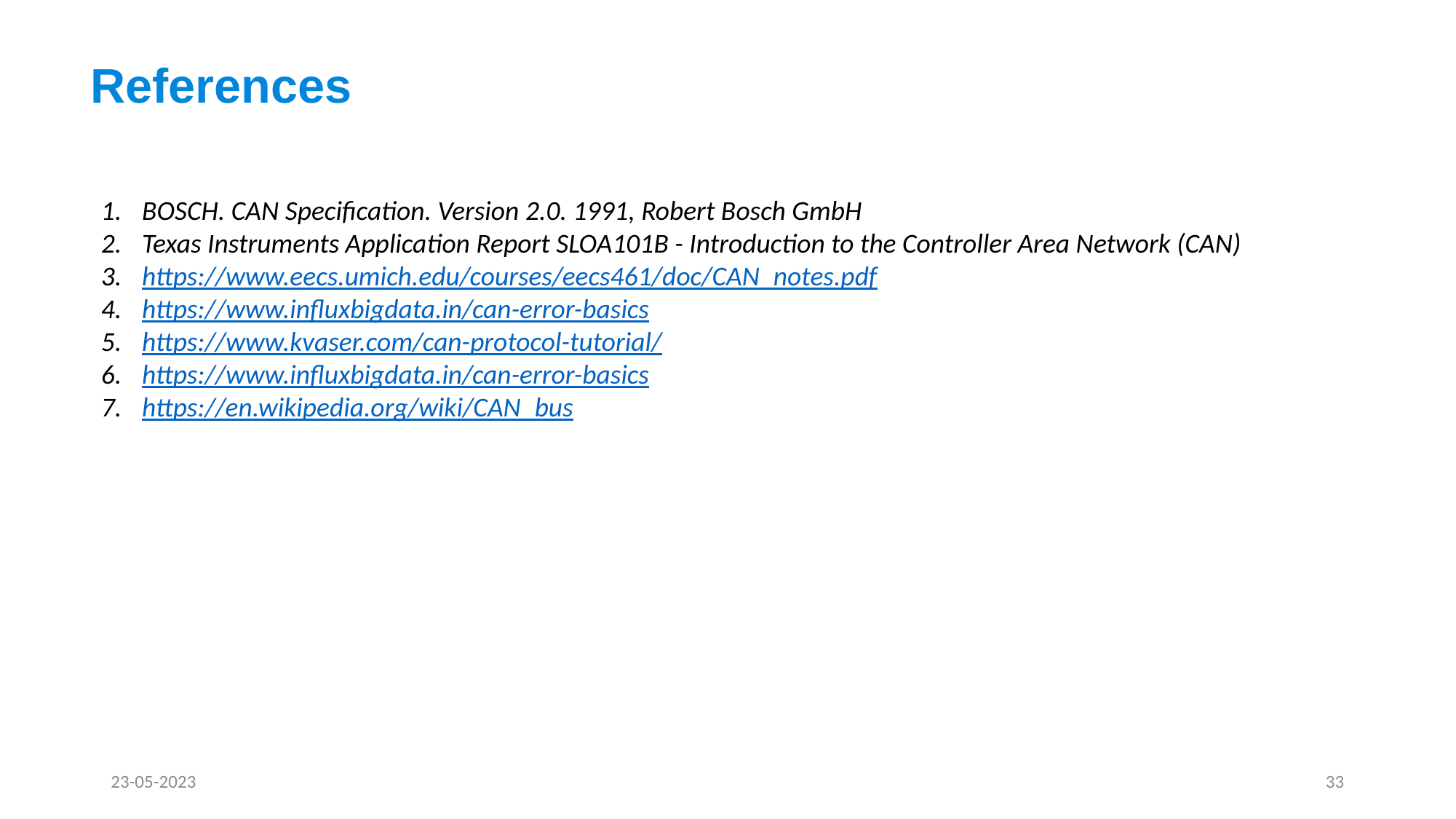

References

BOSCH. CAN Specification. Version 2.0. 1991, Robert Bosch GmbH
Texas Instruments Application Report SLOA101B - Introduction to the Controller Area Network (CAN)
https://www.eecs.umich.edu/courses/eecs461/doc/CAN_notes.pdf
https://www.influxbigdata.in/can-error-basics
https://www.kvaser.com/can-protocol-tutorial/
https://www.influxbigdata.in/can-error-basics
https://en.wikipedia.org/wiki/CAN_bus

23-05-2023
33